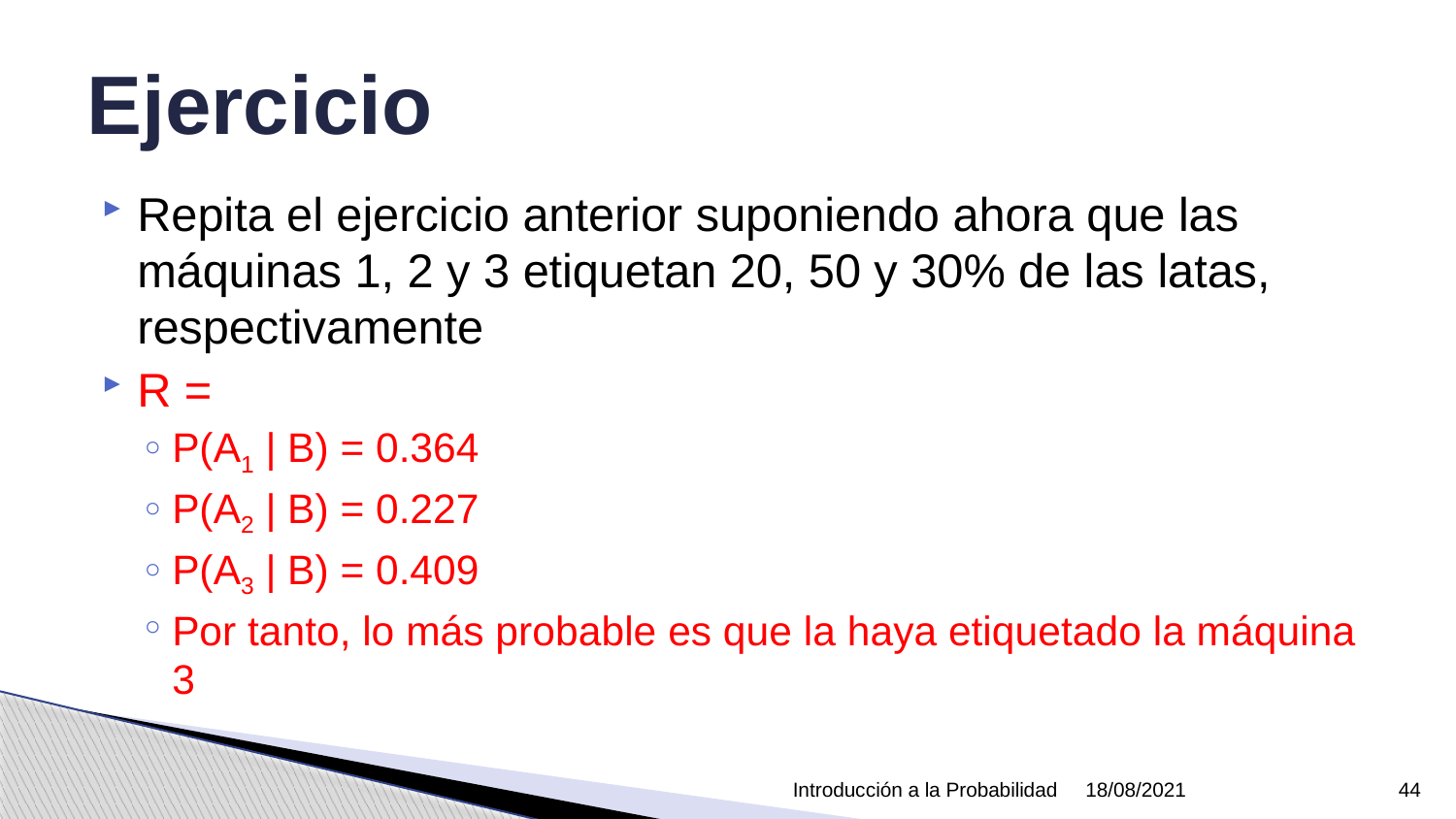

# Ejercicio
Repita el ejercicio anterior suponiendo ahora que las máquinas 1, 2 y 3 etiquetan 20, 50 y 30% de las latas, respectivamente
R =
P(A1 | B) = 0.364
P(A2 | B) = 0.227
P(A3 | B) = 0.409
Por tanto, lo más probable es que la haya etiquetado la máquina 3
Introducción a la Probabilidad
18/08/2021
44